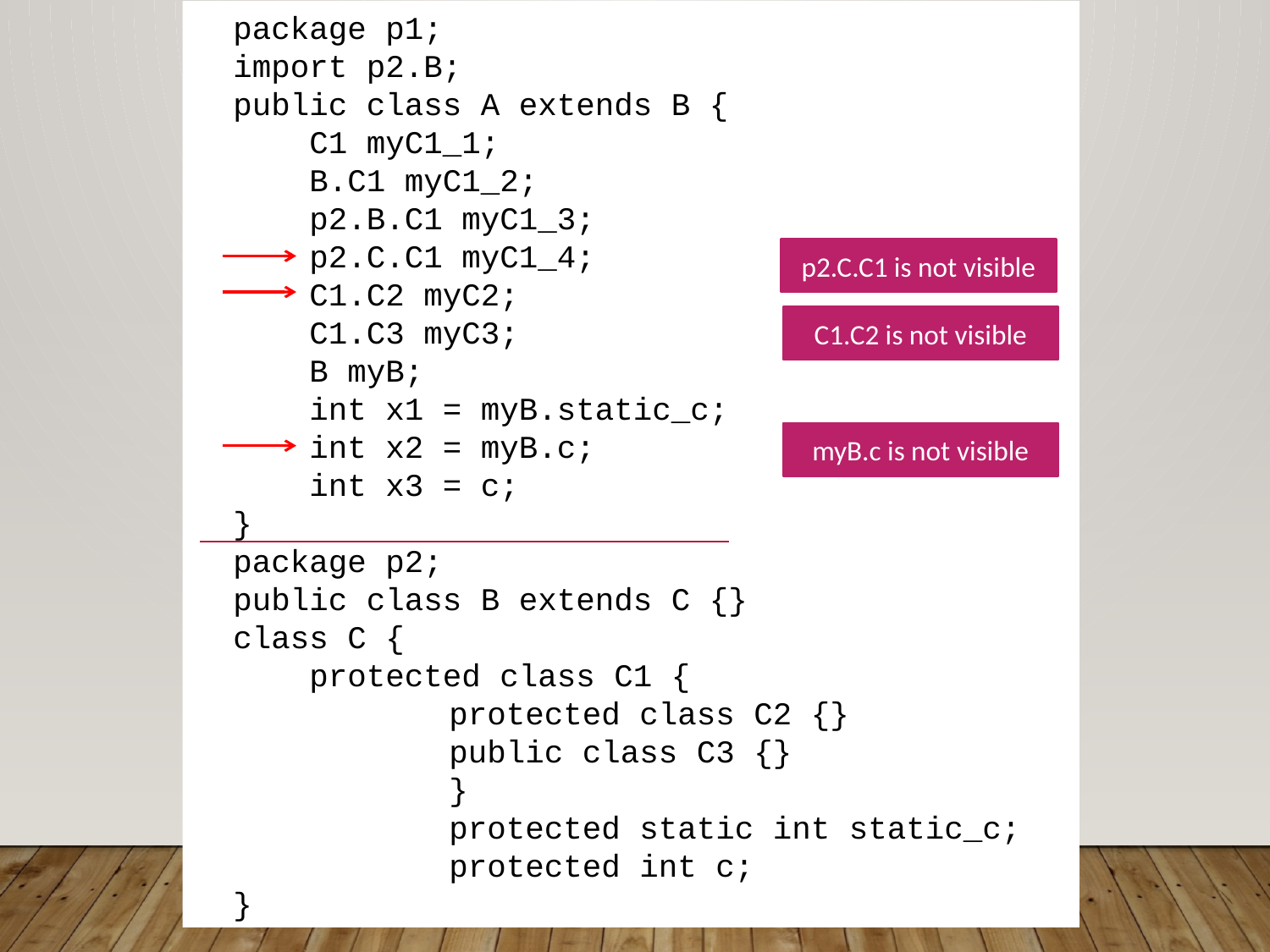

package p1;
  import p2.B;
  public class A extends B {
      C1 myC1_1;
      B.C1 myC1_2;
      p2.B.C1 myC1_3;
      p2.C.C1 myC1_4;
      C1.C2 myC2;
      C1.C3 myC3;
      B myB;
      int x1 = myB.static_c;
      int x2 = myB.c;
      int x3 = c;
  }
  package p2;
  public class B extends C {}
  class C {
      protected class C1 {
      		protected class C2 {}
      		public class C3 {}
   		}
   		protected static int static_c;
   		protected int c;
  }
p2.C.C1 is not visible
C1.C2 is not visible
myB.c is not visible